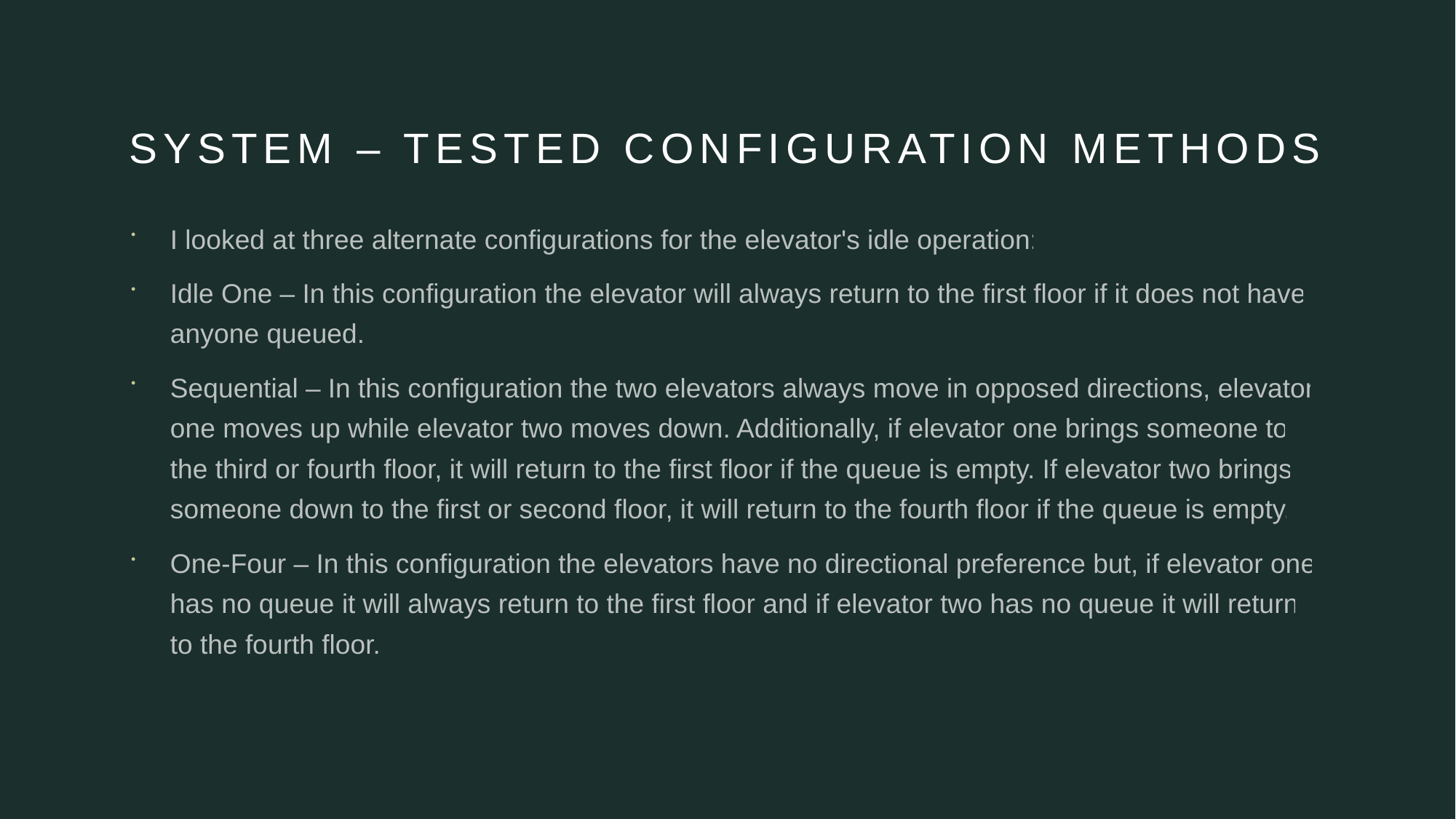

# System – Tested configuration Methods
I looked at three alternate configurations for the elevator's idle operation:
Idle One – In this configuration the elevator will always return to the first floor if it does not have anyone queued.
Sequential – In this configuration the two elevators always move in opposed directions, elevator one moves up while elevator two moves down. Additionally, if elevator one brings someone to the third or fourth floor, it will return to the first floor if the queue is empty. If elevator two brings someone down to the first or second floor, it will return to the fourth floor if the queue is empty.
One-Four – In this configuration the elevators have no directional preference but, if elevator one has no queue it will always return to the first floor and if elevator two has no queue it will return to the fourth floor.